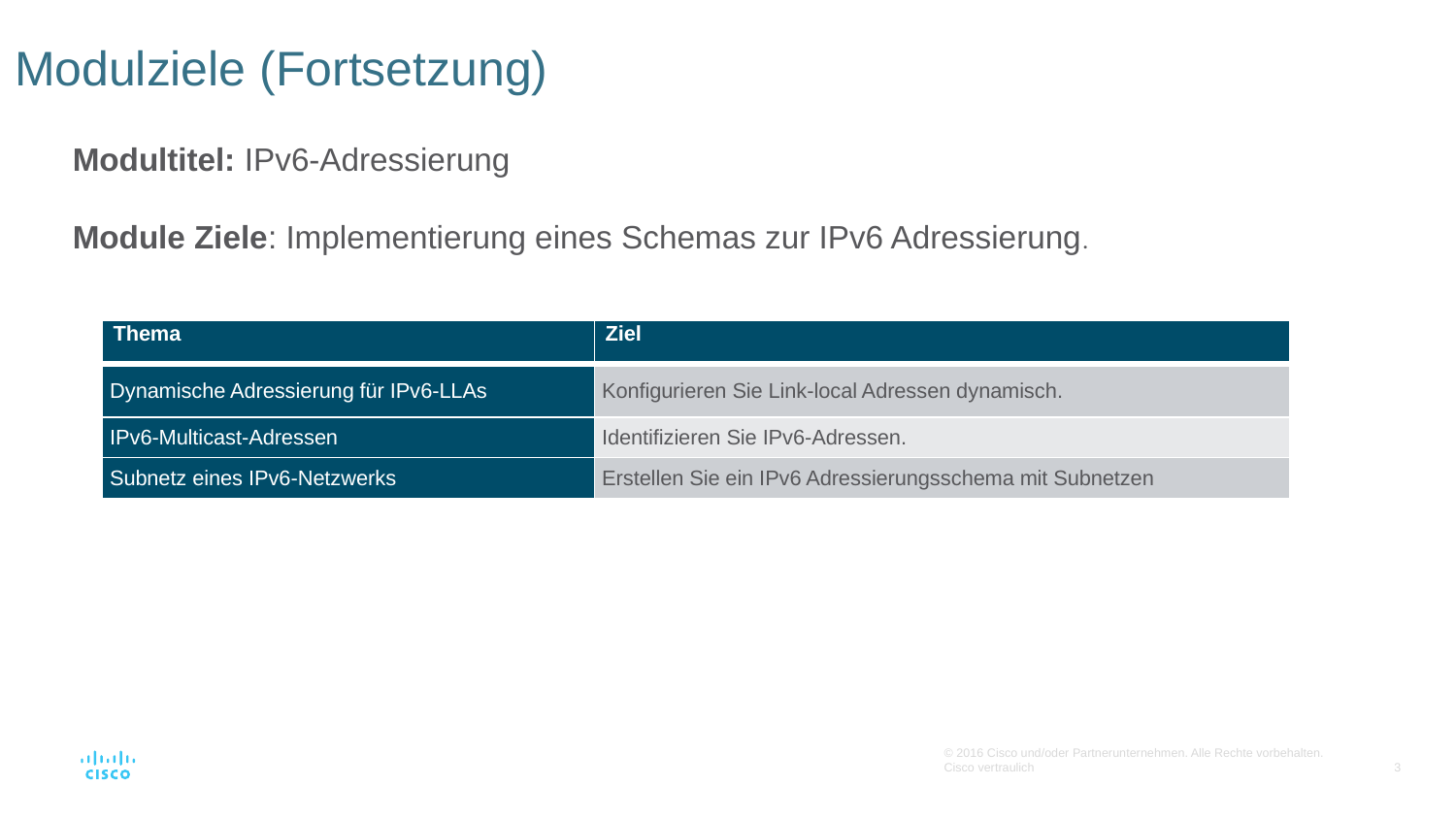

# Modulziele (Fortsetzung)
Modultitel: IPv6-Adressierung

Module Ziele: Implementierung eines Schemas zur IPv6 Adressierung.

| Thema | Ziel |
| --- | --- |
| Dynamische Adressierung für IPv6-LLAs | Konfigurieren Sie Link-local Adressen dynamisch. |
| IPv6-Multicast-Adressen | Identifizieren Sie IPv6-Adressen. |
| Subnetz eines IPv6-Netzwerks | Erstellen Sie ein IPv6 Adressierungsschema mit Subnetzen |